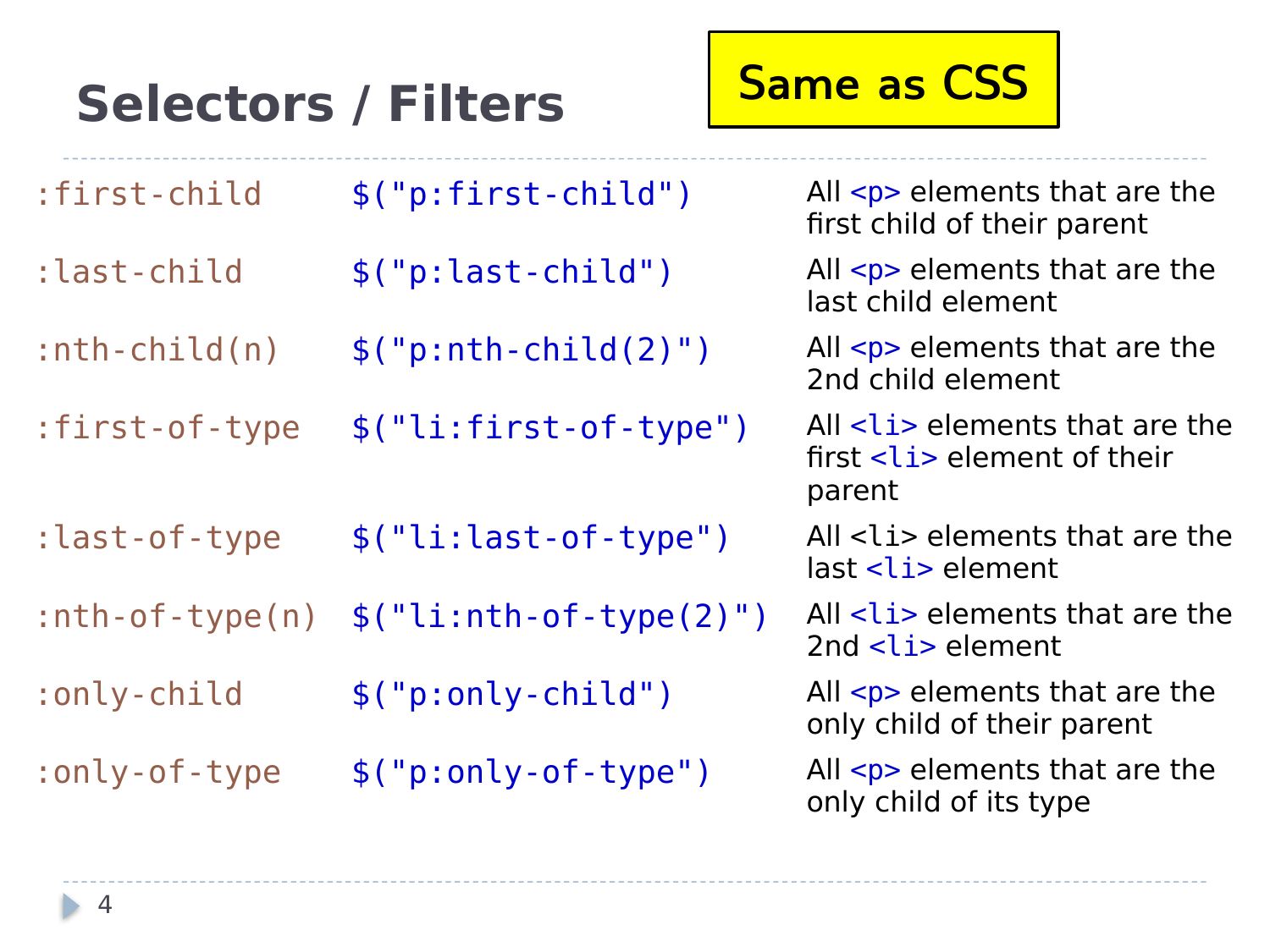

# Selectors / Filters
Same as CSS
| :first-child | $("p:first-child") | All <p> elements that are the first child of their parent |
| --- | --- | --- |
| :last-child | $("p:last-child") | All <p> elements that are the last child element |
| :nth-child(n) | $("p:nth-child(2)") | All <p> elements that are the 2nd child element |
| :first-of-type | $("li:first-of-type") | All <li> elements that are the first <li> element of their parent |
| :last-of-type | $("li:last-of-type") | All <li> elements that are the last <li> element |
| :nth-of-type(n) | $("li:nth-of-type(2)") | All <li> elements that are the 2nd <li> element |
| :only-child | $("p:only-child") | All <p> elements that are the only child of their parent |
| :only-of-type | $("p:only-of-type") | All <p> elements that are the only child of its type |
4